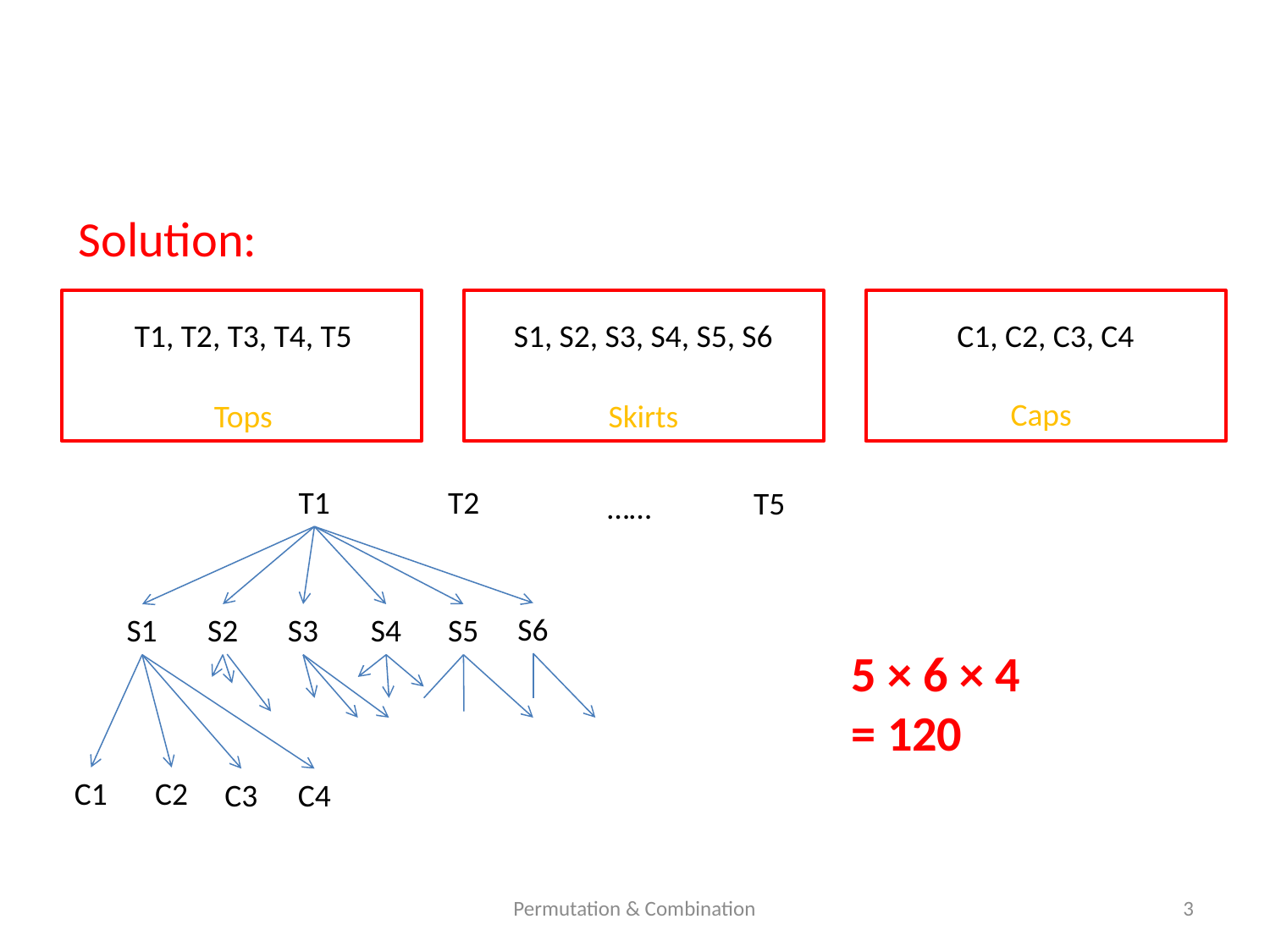

#
Solution:

T1, T2, T3, T4, T5
S1, S2, S3, S4, S5, S6
C1, C2, C3, C4
Caps
Tops
Skirts
T1
T2
T5
……
S6
S1
S2
S3
S4
S5
5 × 6 × 4
= 120
C1
C2
C3
C4
Permutation & Combination
3